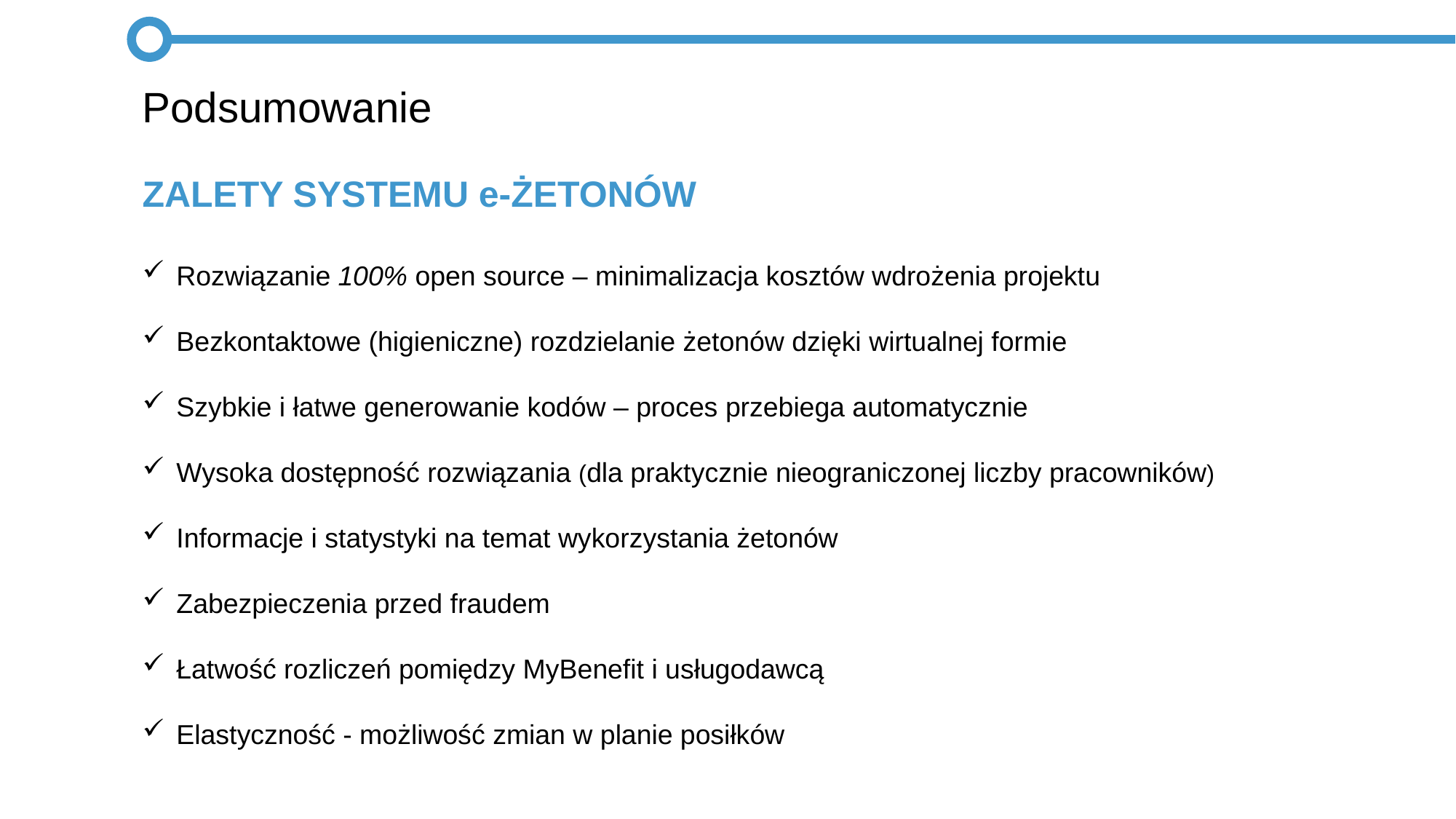

Podsumowanie
ZALETY SYSTEMU e-ŻETONÓW
Rozwiązanie 100% open source – minimalizacja kosztów wdrożenia projektu
Bezkontaktowe (higieniczne) rozdzielanie żetonów dzięki wirtualnej formie
Szybkie i łatwe generowanie kodów – proces przebiega automatycznie
Wysoka dostępność rozwiązania (dla praktycznie nieograniczonej liczby pracowników)
Informacje i statystyki na temat wykorzystania żetonów
Zabezpieczenia przed fraudem
Łatwość rozliczeń pomiędzy MyBenefit i usługodawcą
Elastyczność - możliwość zmian w planie posiłków